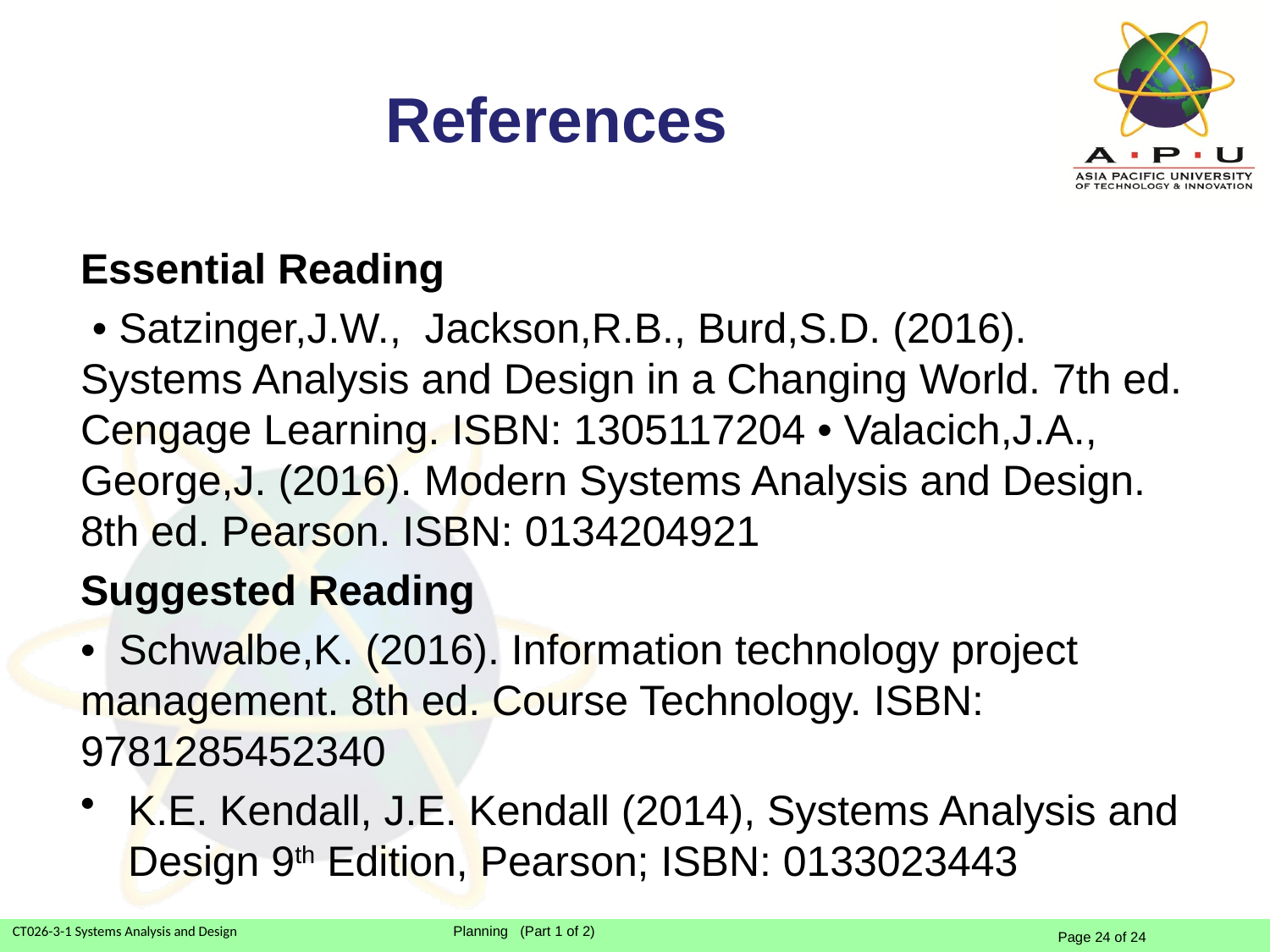

# References
Essential Reading
 • Satzinger,J.W.,  Jackson,R.B., Burd,S.D. (2016). Systems Analysis and Design in a Changing World. 7th ed. Cengage Learning. ISBN: 1305117204 • Valacich,J.A., George,J. (2016). Modern Systems Analysis and Design. 8th ed. Pearson. ISBN: 0134204921
Suggested Reading
•  Schwalbe,K. (2016). Information technology project management. 8th ed. Course Technology. ISBN: 9781285452340
K.E. Kendall, J.E. Kendall (2014), Systems Analysis and Design 9th Edition, Pearson; ISBN: 0133023443